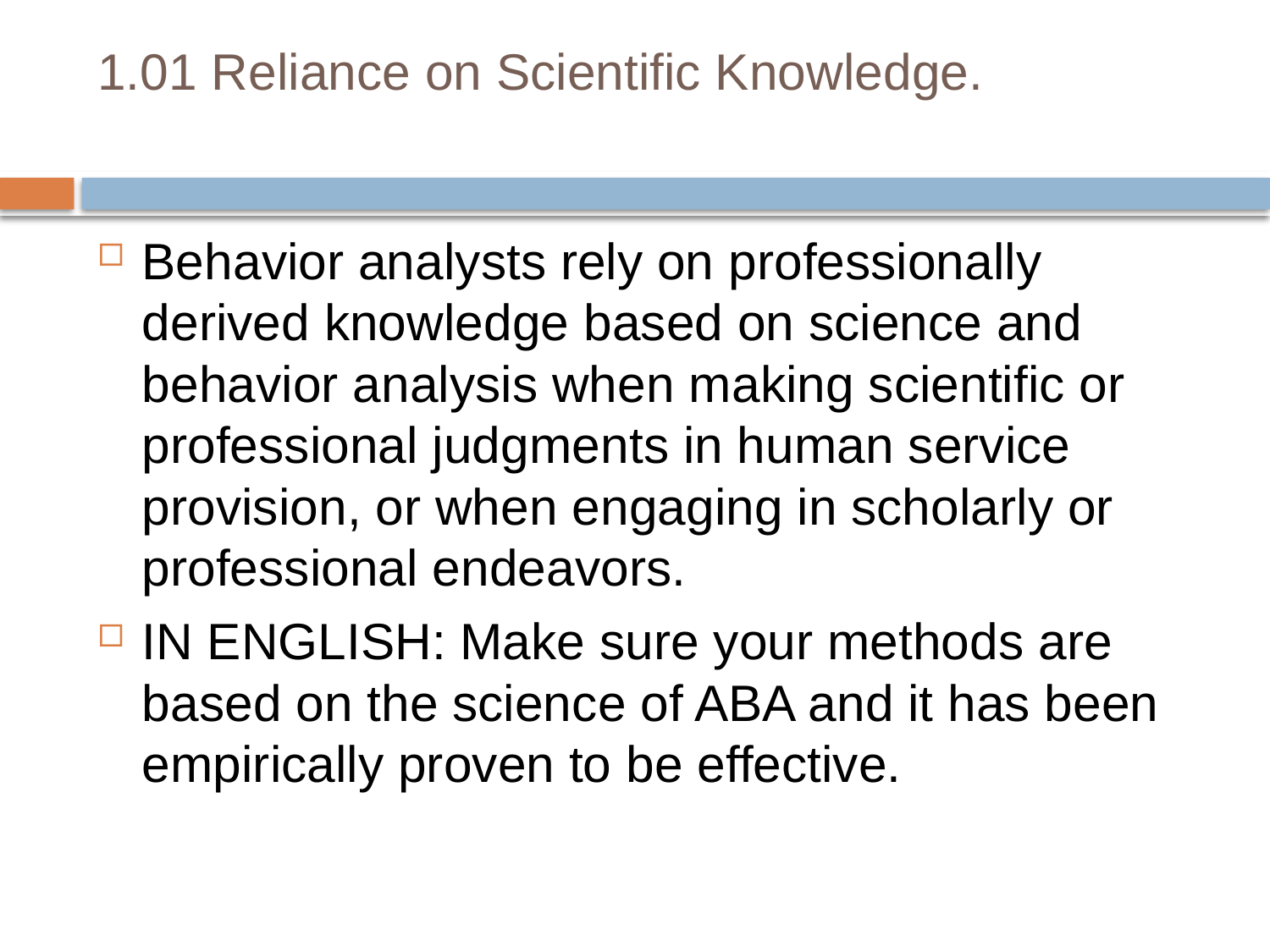

# 1.01 Reliance on Scientific Knowledge.
Behavior analysts rely on professionally derived knowledge based on science and behavior analysis when making scientific or professional judgments in human service provision, or when engaging in scholarly or professional endeavors.
IN ENGLISH: Make sure your methods are based on the science of ABA and it has been empirically proven to be effective.